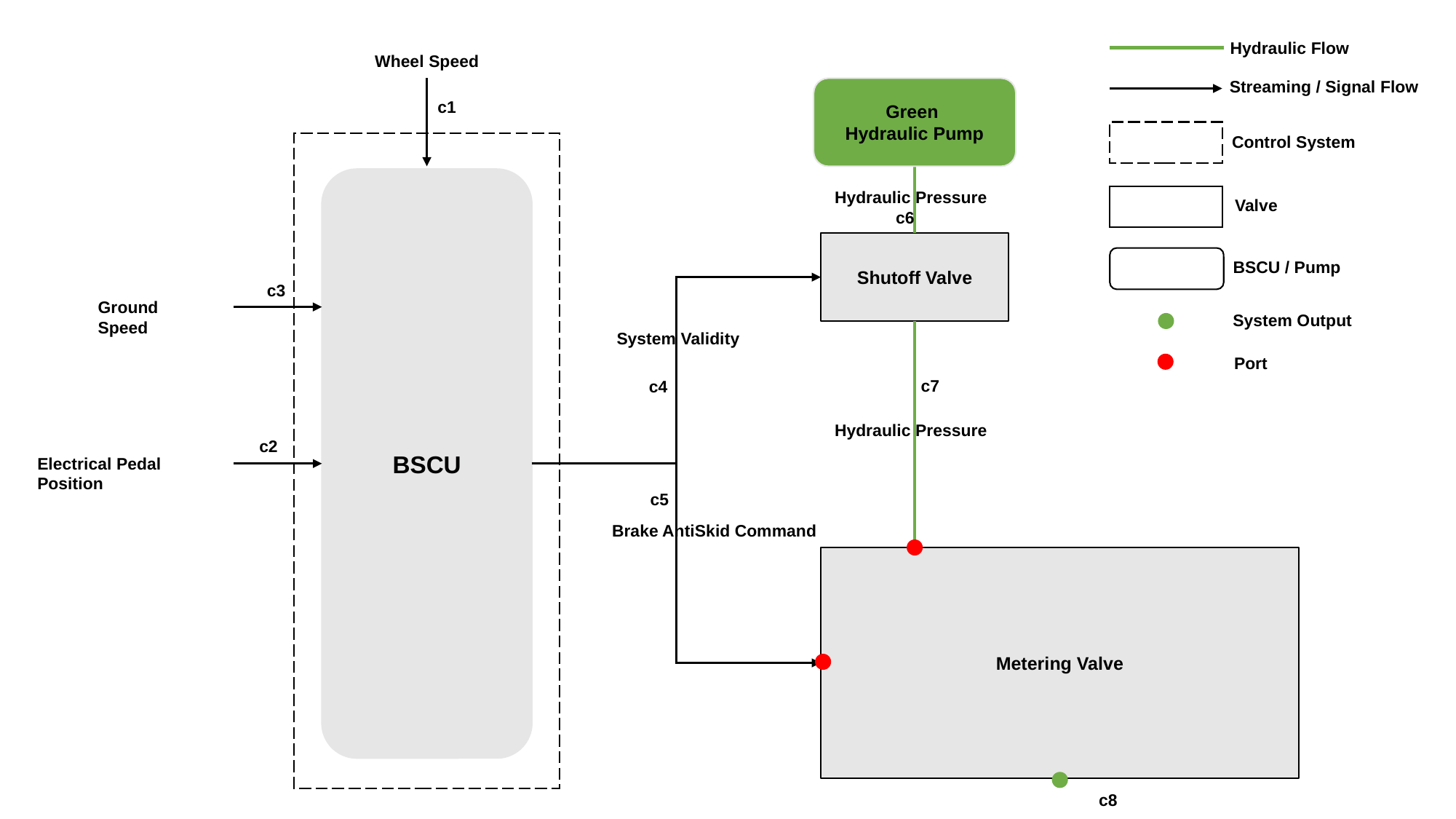

Hydraulic Flow
Wheel Speed
Streaming / Signal Flow
Green
Hydraulic Pump
c1

Control System

BSCU
Hydraulic Pressure

Valve
c6
Shutoff Valve

BSCU / Pump
c3
Ground Speed
System Output

System Validity
Port

c7
c4
Hydraulic Pressure
c2
Electrical Pedal Position
c5
Brake AntiSkid Command

Metering Valve

c8